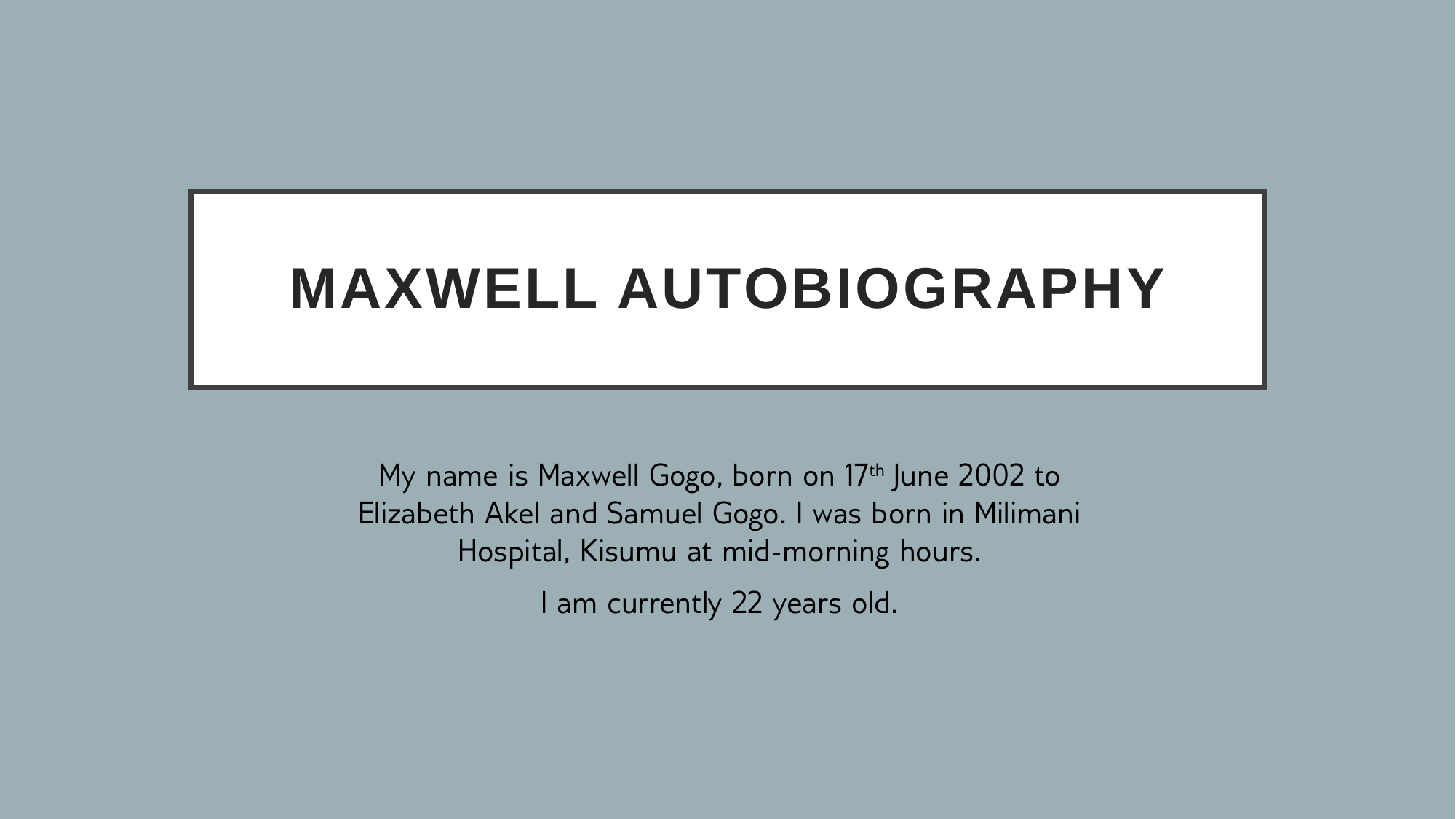

# MAXWELL Autobiography
My name is Maxwell Gogo, born on 17th June 2002 to Elizabeth Akel and Samuel Gogo. I was born in Milimani Hospital, Kisumu at mid-morning hours.
I am currently 22 years old.